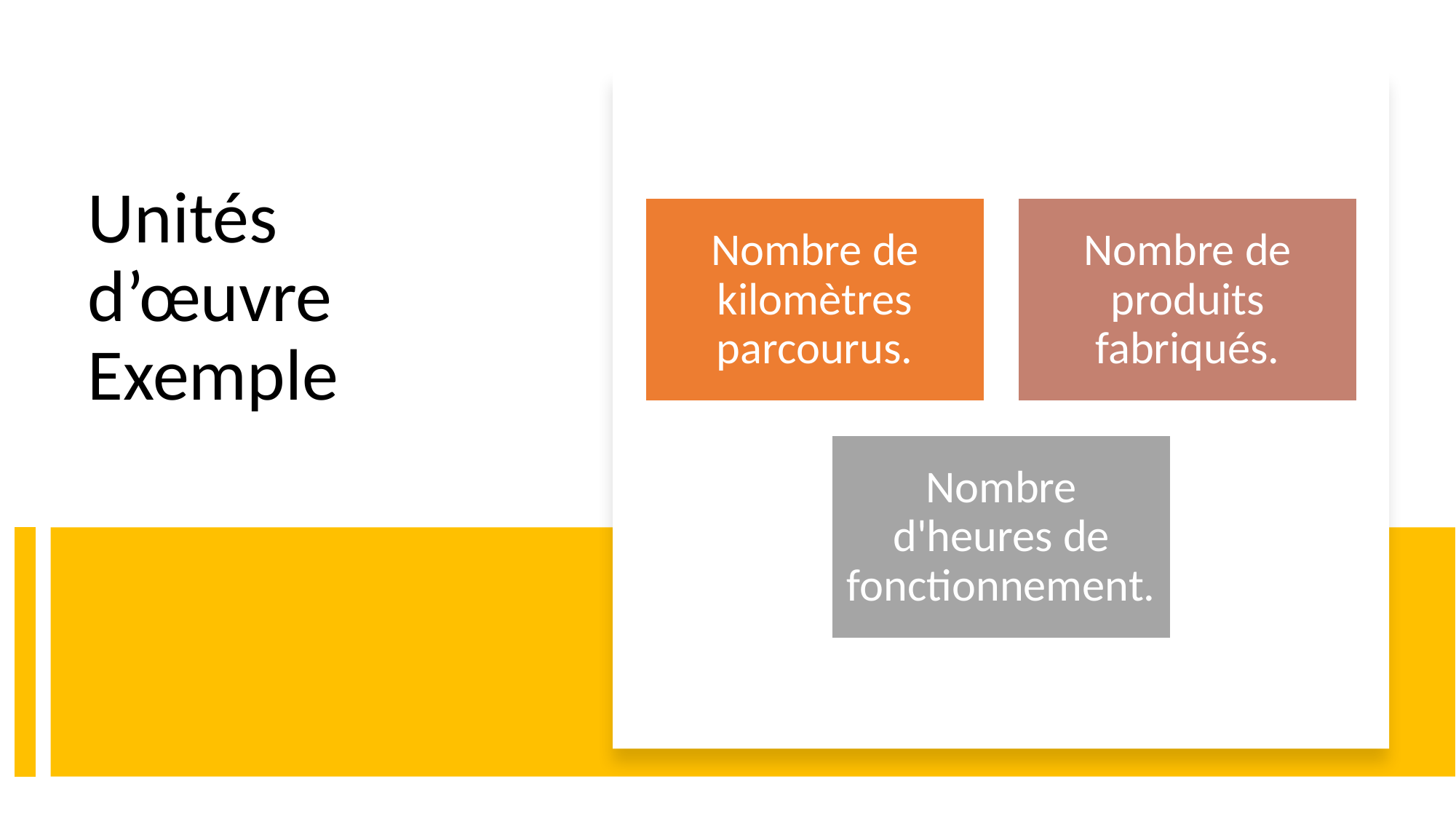

Nombre de kilomètres parcourus.
Nombre de produits fabriqués.
Nombre d'heures de fonctionnement.
# Unités d’œuvre Exemple